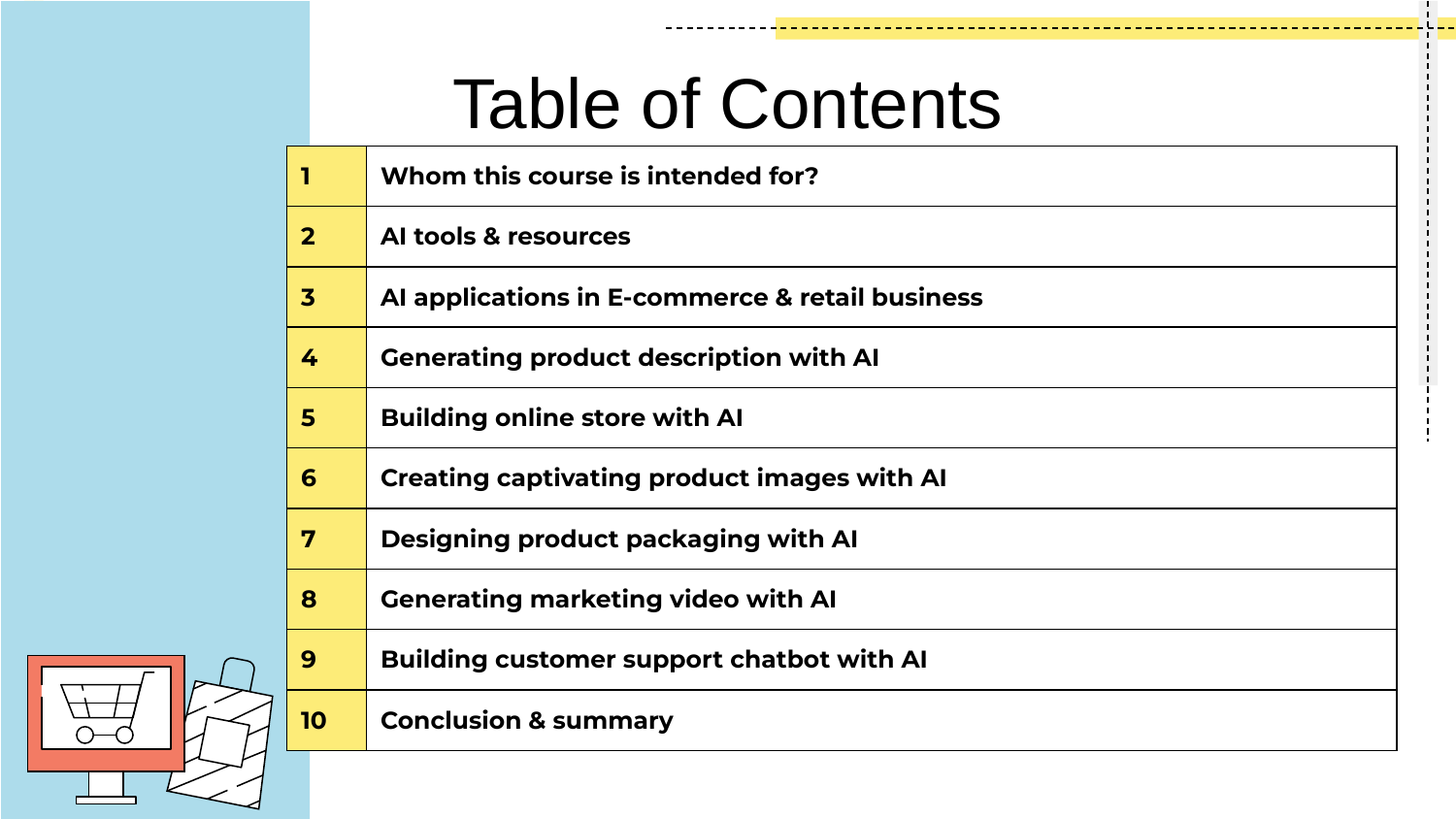

# Table of Contents
| 1 | Whom this course is intended for? |
| --- | --- |
| 2 | AI tools & resources |
| 3 | AI applications in E-commerce & retail business |
| 4 | Generating product description with AI |
| 5 | Building online store with AI |
| 6 | Creating captivating product images with AI |
| 7 | Designing product packaging with AI |
| 8 | Generating marketing video with AI |
| 9 | Building customer support chatbot with AI |
| 10 | Conclusion & summary |